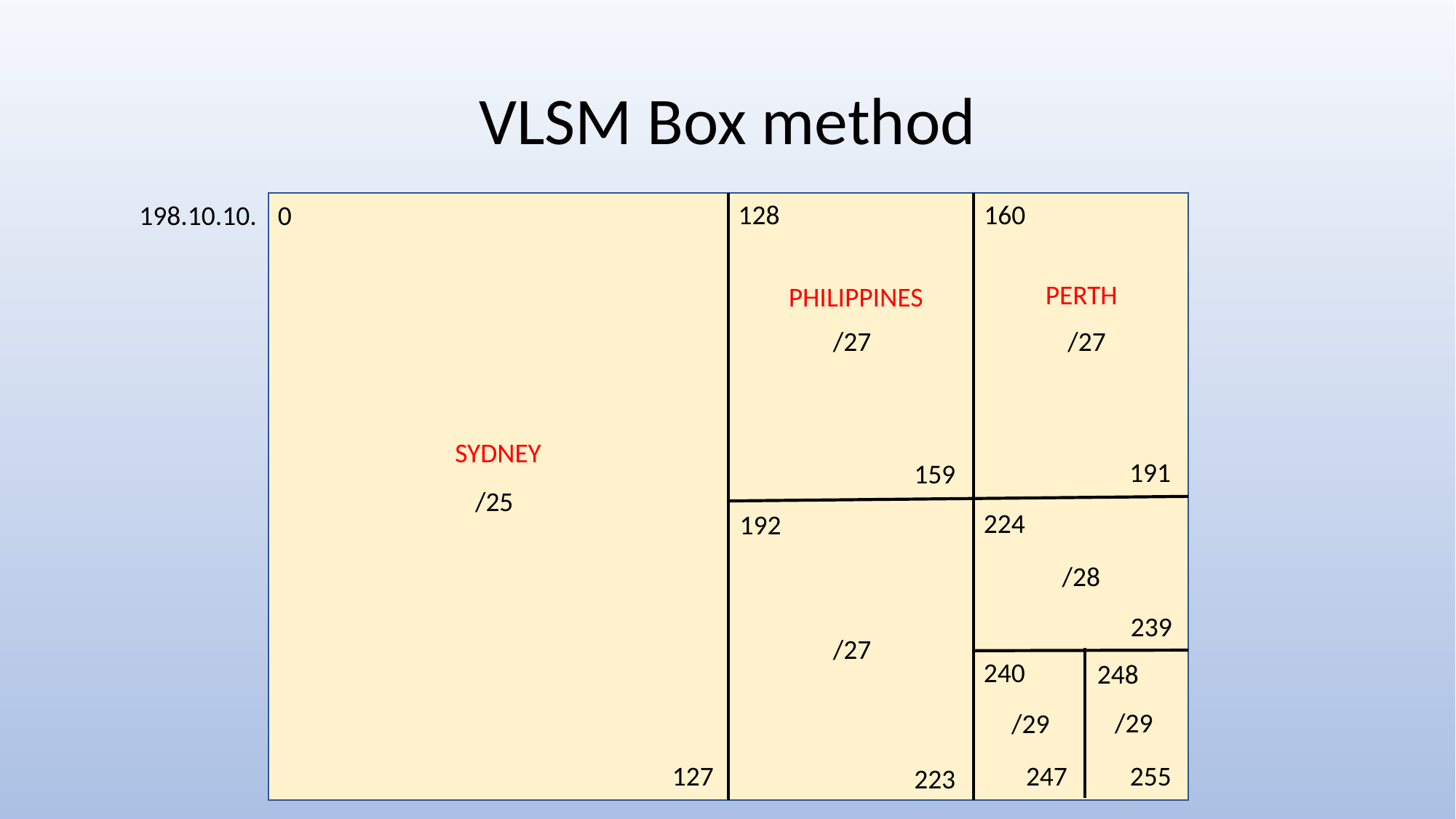

# VLSM Box method
128
160
198.10.10.
0

PERTH
PHILIPPINES
/27
/27
SYDNEY
191
159
/25
224
192
/28
239
/27
240
248
/29
/29
247
127
255
223